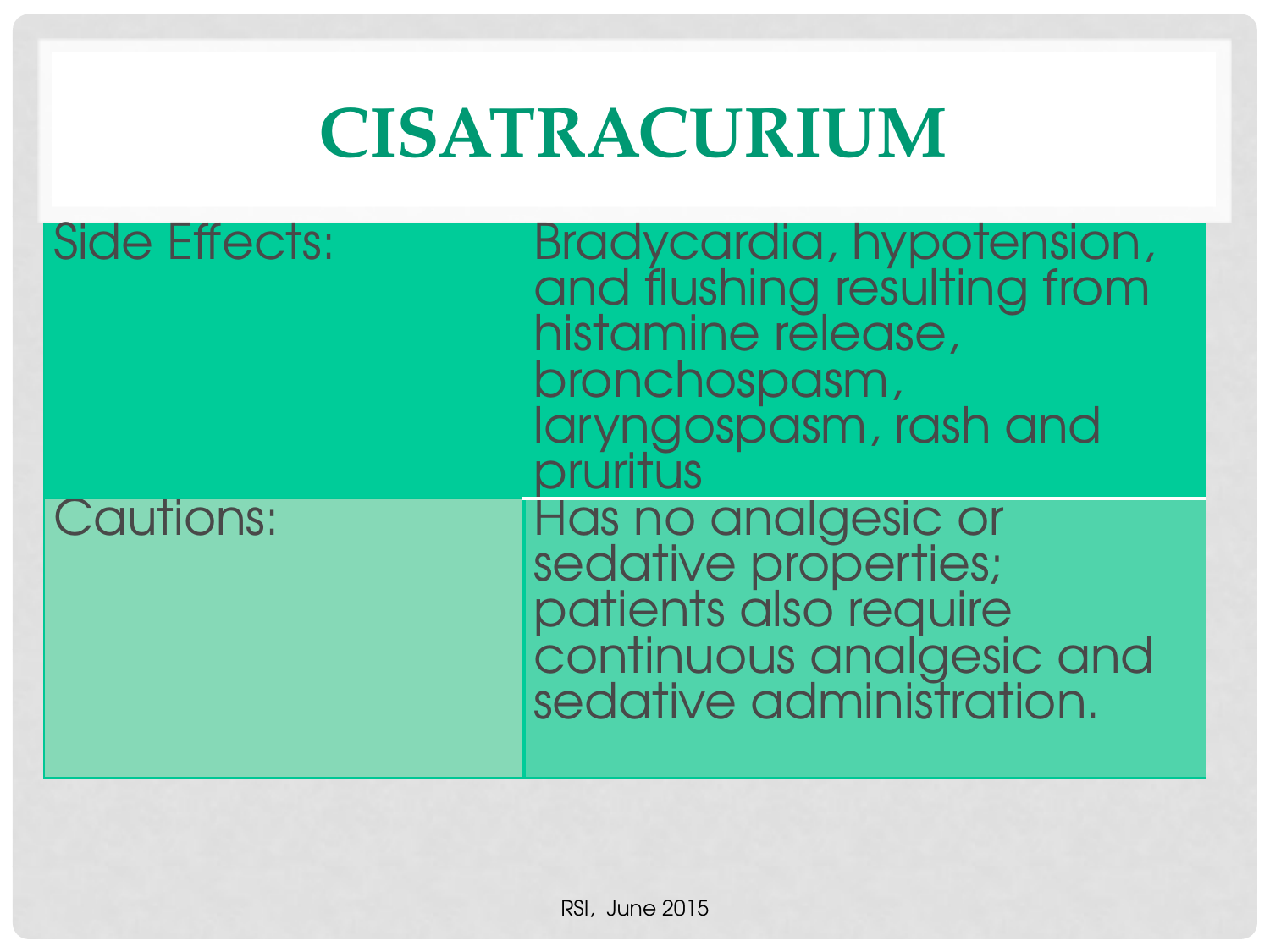

# Cisatracurium
| Side Effects: | Bradycardia, hypotension, and flushing resulting from histamine release, bronchospasm, laryngospasm, rash and pruritus |
| --- | --- |
| Cautions: | Has no analgesic or sedative properties; patients also require continuous analgesic and sedative administration. |
RSI,  June 2015